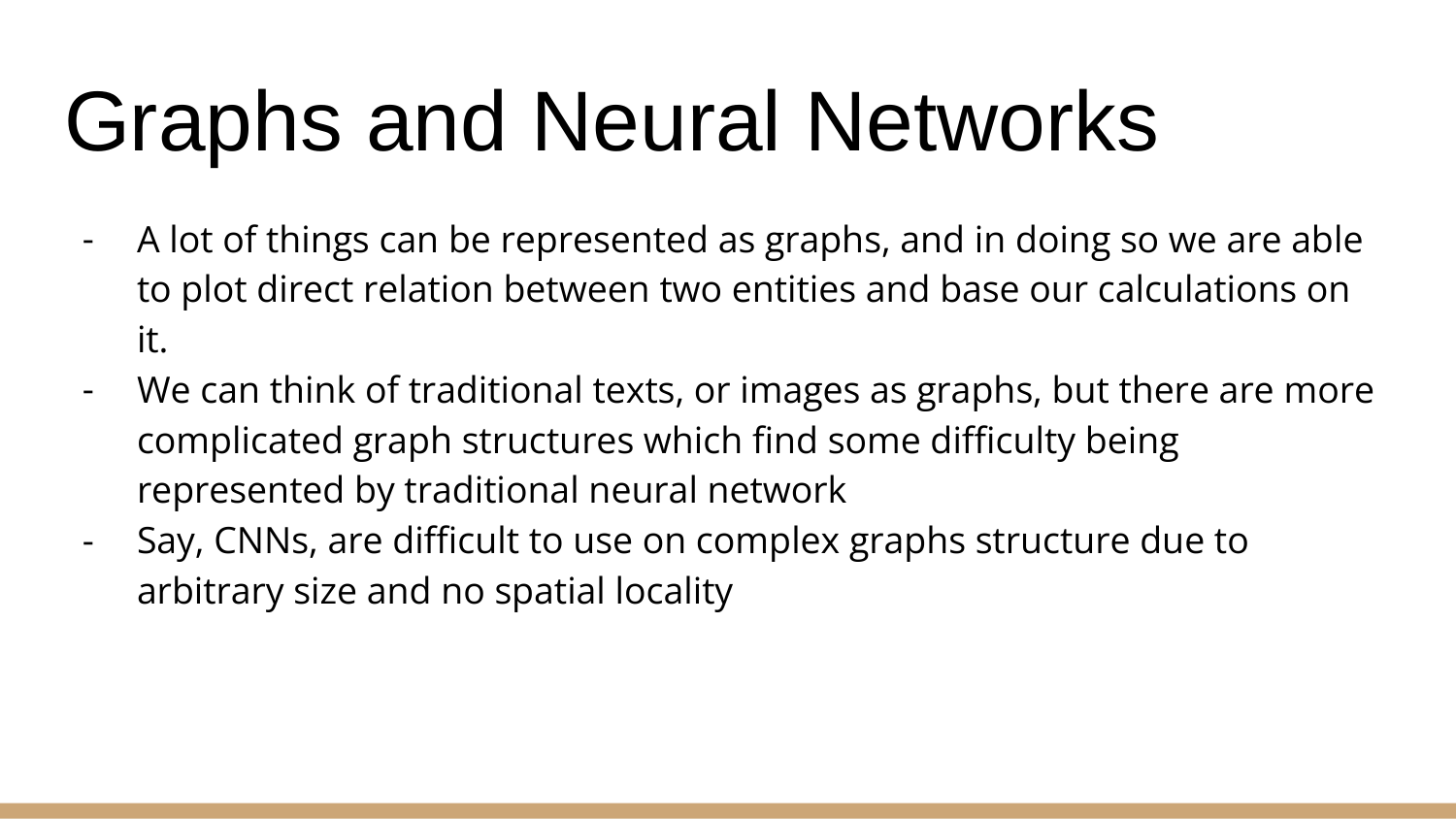

# Graphs and Neural Networks
A lot of things can be represented as graphs, and in doing so we are able to plot direct relation between two entities and base our calculations on it.
We can think of traditional texts, or images as graphs, but there are more complicated graph structures which find some difficulty being represented by traditional neural network
Say, CNNs, are difficult to use on complex graphs structure due to arbitrary size and no spatial locality